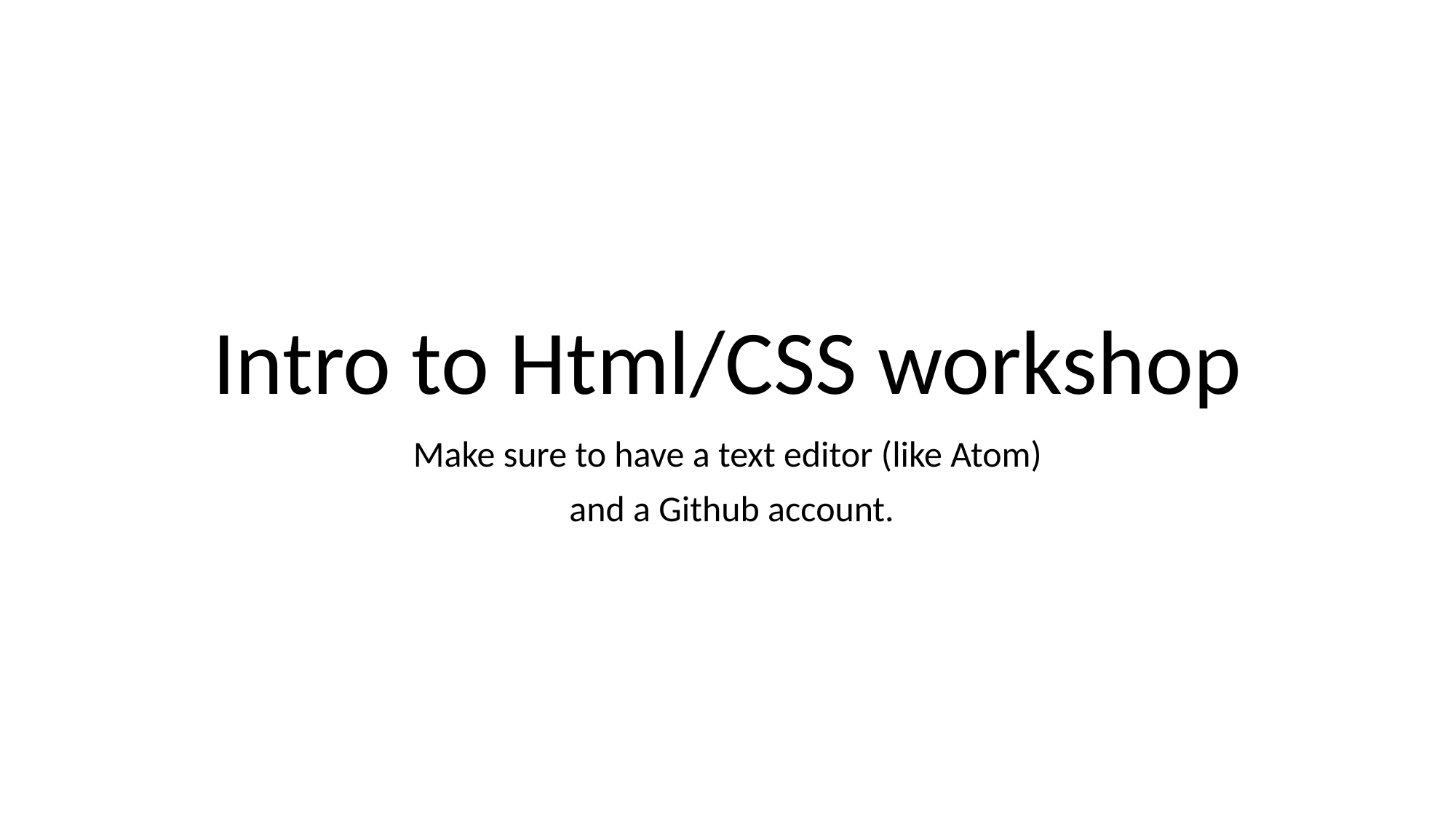

# Intro to Html/CSS workshop
Make sure to have a text editor (like Atom)
 and a Github account.